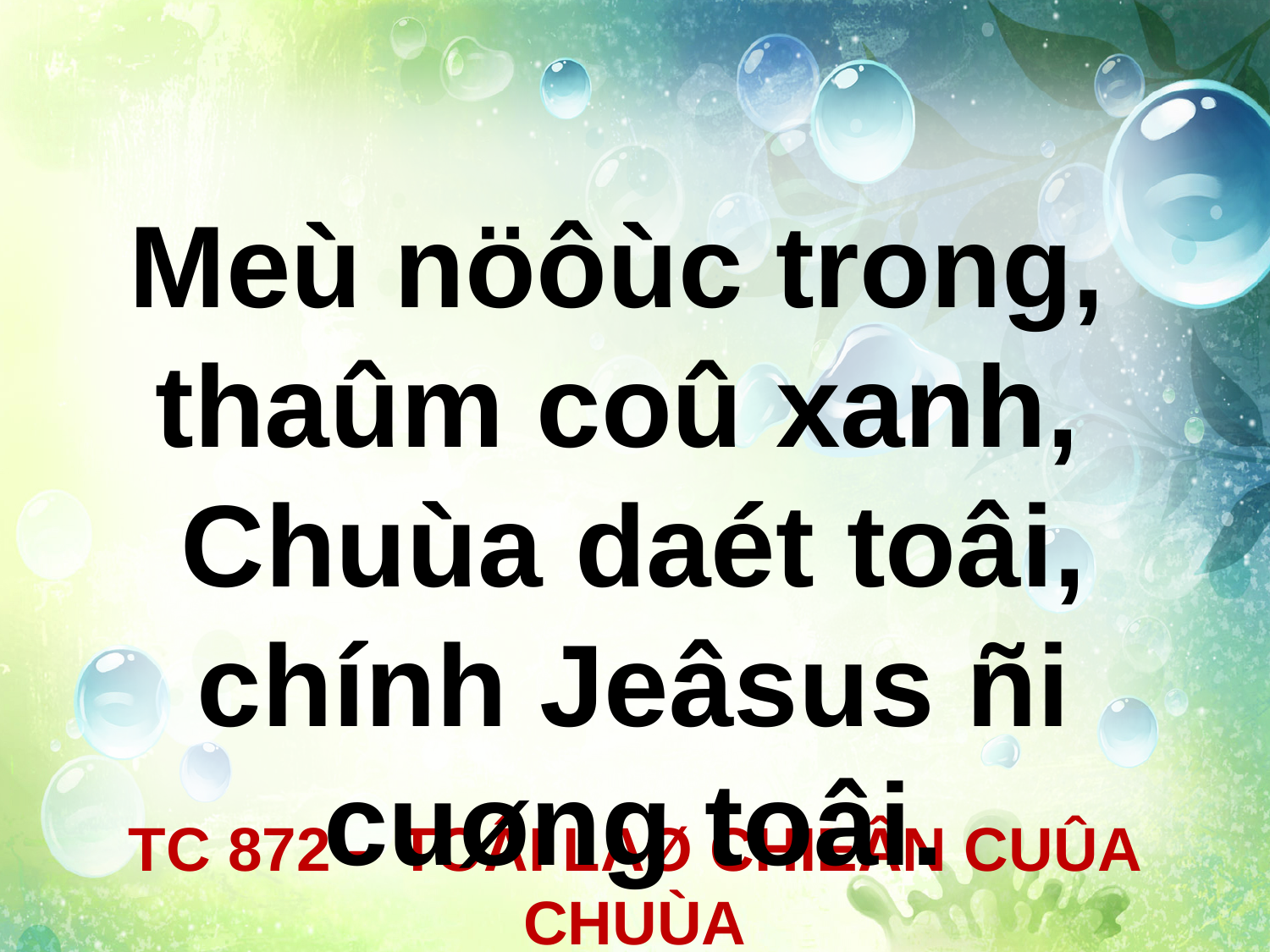

Meù nöôùc trong,
thaûm coû xanh,
Chuùa daét toâi, chính Jeâsus ñi cuøng toâi.
TC 872 – TOÂI LAØ CHIEÂN CUÛA CHUÙA